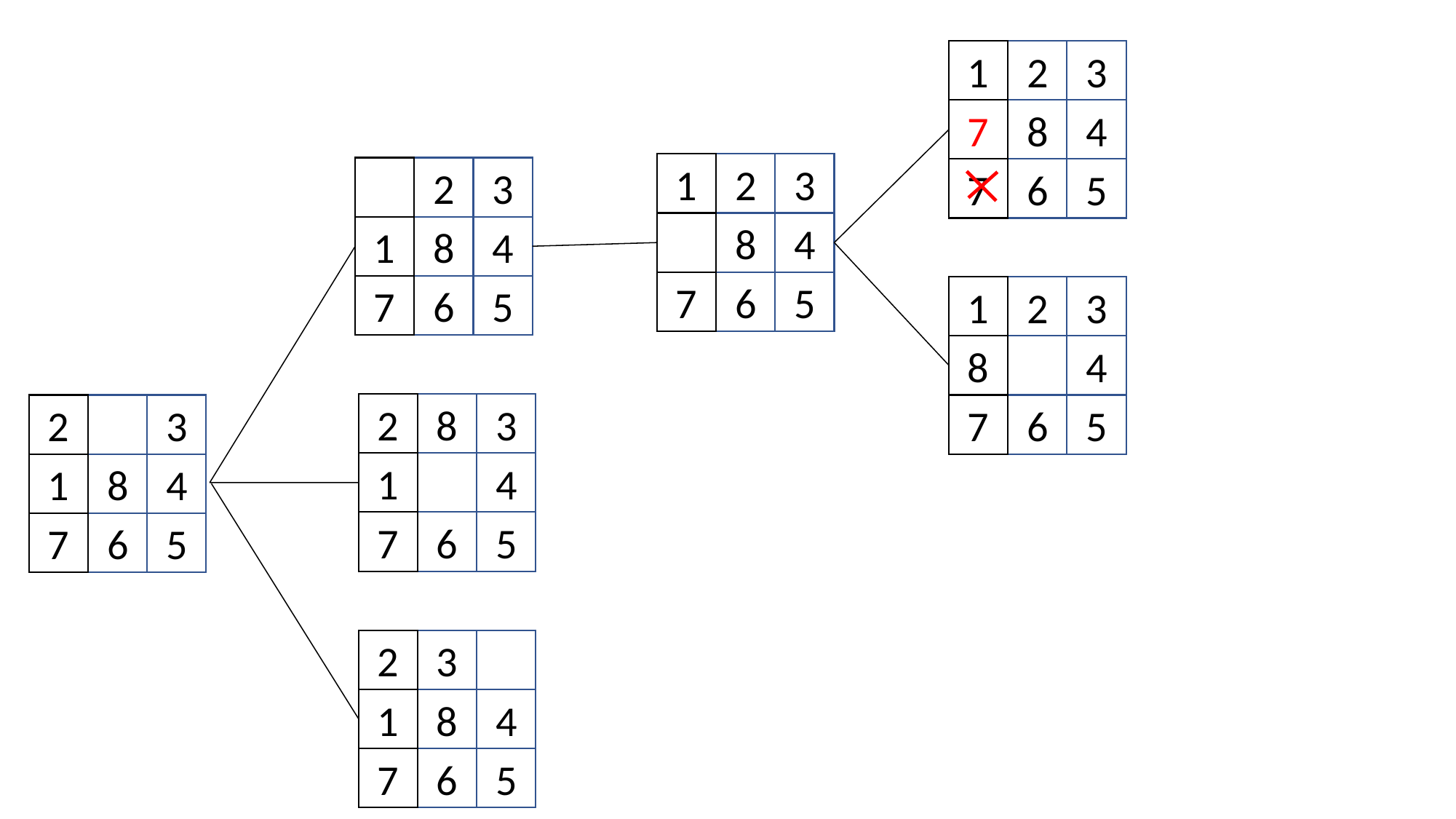

1
2
3
7
8
4
7
6
5
1
2
3

8
4
7
6
5

2
3
1
8
4
7
6
5
1
2
3
4
8

7
6
5
2
8
3
1

4
7
6
5
2

3
1
8
4
7
6
5
2
3

1
8
4
7
6
5